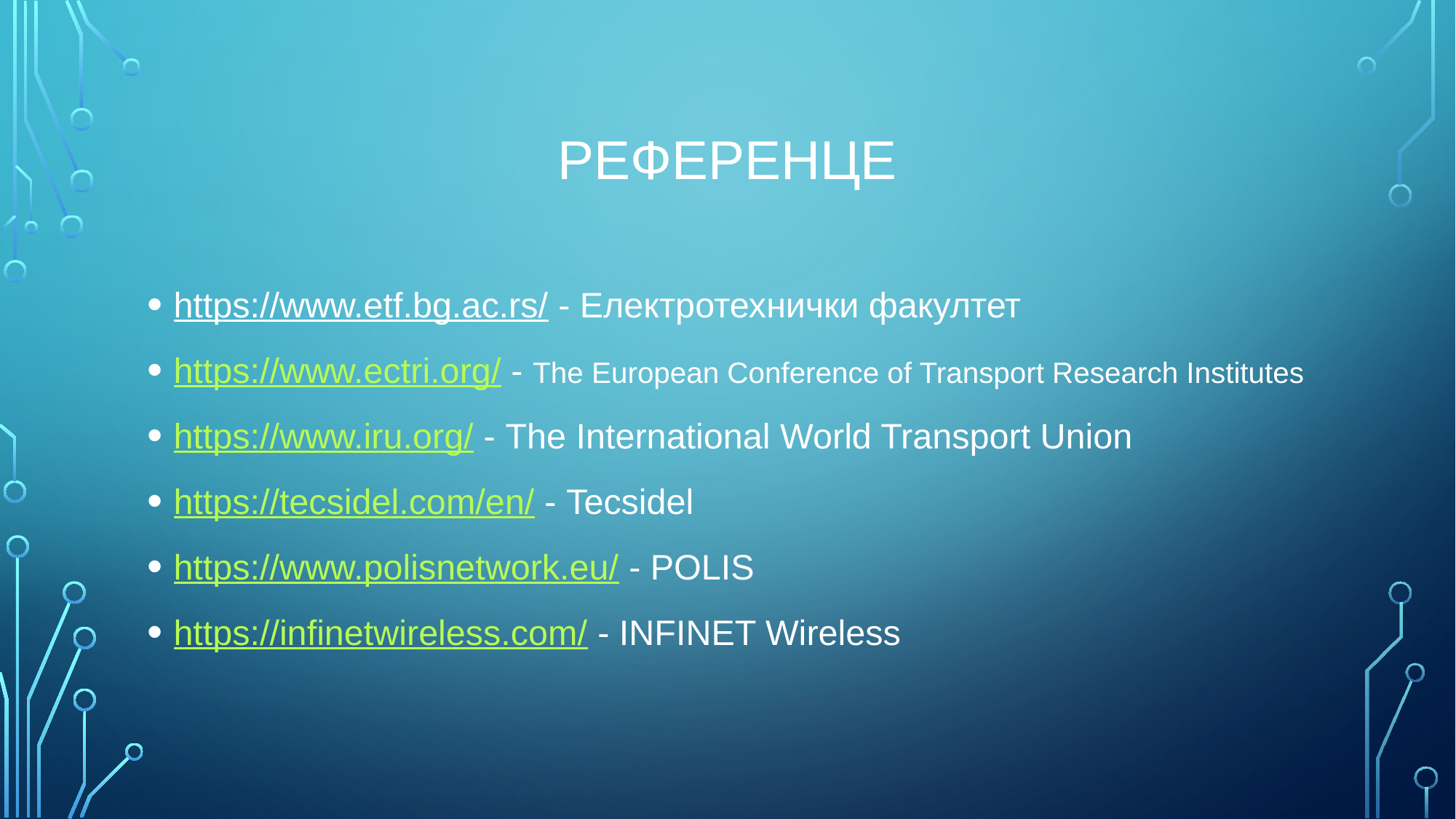

# РЕФЕРЕНЦЕ
https://www.etf.bg.ac.rs/ - Електротехнички факултет
https://www.ectri.org/ - The European Conference of Transport Research Institutes
https://www.iru.org/ - The International World Transport Union
https://tecsidel.com/en/ - Tecsidel
https://www.polisnetwork.eu/ - POLIS
https://infinetwireless.com/ - INFINET Wireless